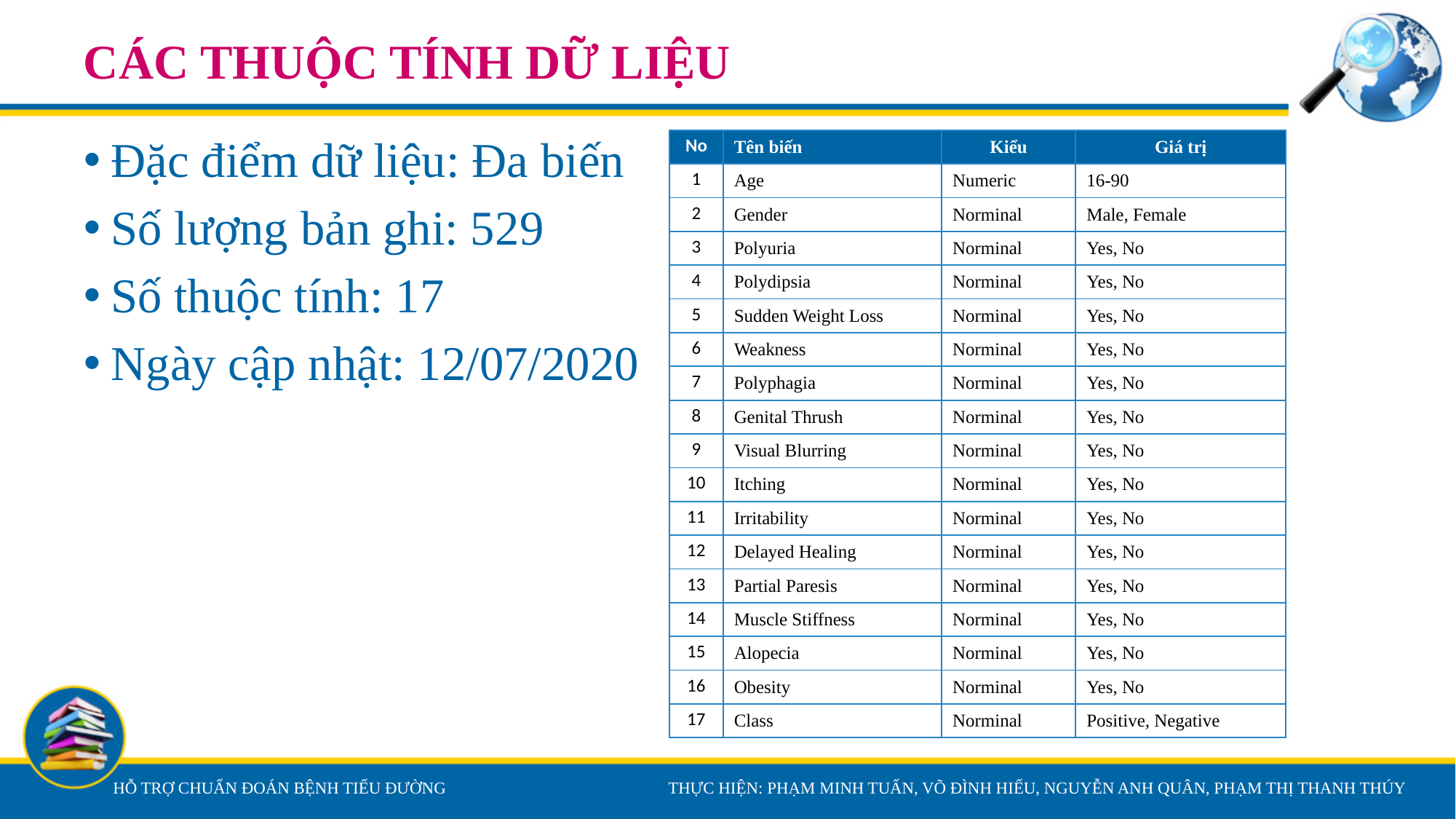

# CÁC THUỘC TÍNH DỮ LIỆU
Đặc điểm dữ liệu: Đa biến
Số lượng bản ghi: 529
Số thuộc tính: 17
Ngày cập nhật: 12/07/2020

| No | Tên biến | Kiểu | Giá trị |
| --- | --- | --- | --- |
| 1 | Age | Numeric | 16-90 |
| 2 | Gender | Norminal | Male, Female |
| 3 | Polyuria | Norminal | Yes, No |
| 4 | Polydipsia | Norminal | Yes, No |
| 5 | Sudden Weight Loss | Norminal | Yes, No |
| 6 | Weakness | Norminal | Yes, No |
| 7 | Polyphagia | Norminal | Yes, No |
| 8 | Genital Thrush | Norminal | Yes, No |
| 9 | Visual Blurring | Norminal | Yes, No |
| 10 | Itching | Norminal | Yes, No |
| 11 | Irritability | Norminal | Yes, No |
| 12 | Delayed Healing | Norminal | Yes, No |
| 13 | Partial Paresis | Norminal | Yes, No |
| 14 | Muscle Stiffness | Norminal | Yes, No |
| 15 | Alopecia | Norminal | Yes, No |
| 16 | Obesity | Norminal | Yes, No |
| 17 | Class | Norminal | Positive, Negative |